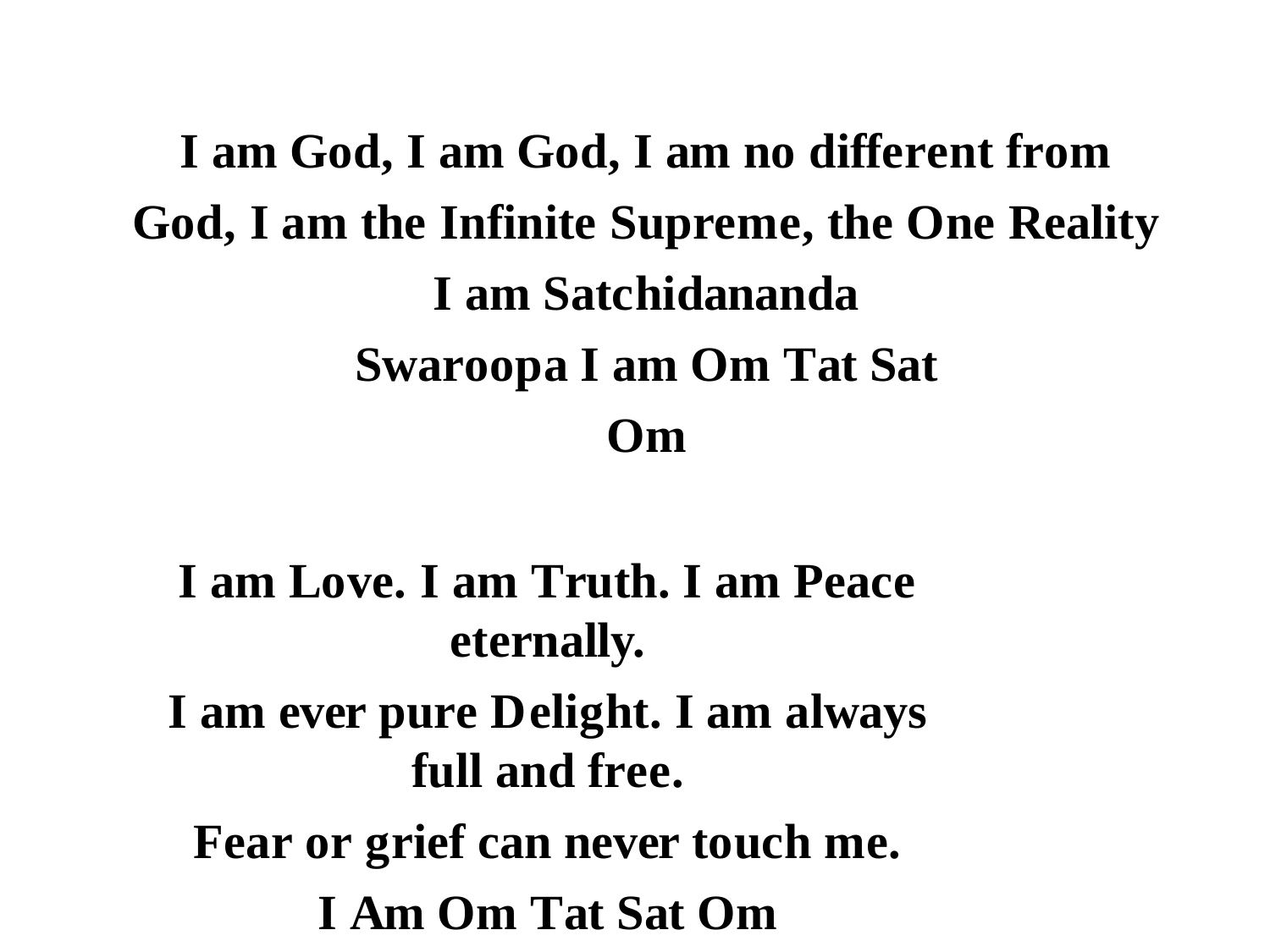

I am God, I am God, I am no different from God, I am the Infinite Supreme, the One Reality
I am Satchidananda Swaroopa I am Om Tat Sat Om

I am Love. I am Truth. I am Peace eternally.
I am ever pure Delight. I am always full and free.
Fear or grief can never touch me.
I Am Om Tat Sat Om